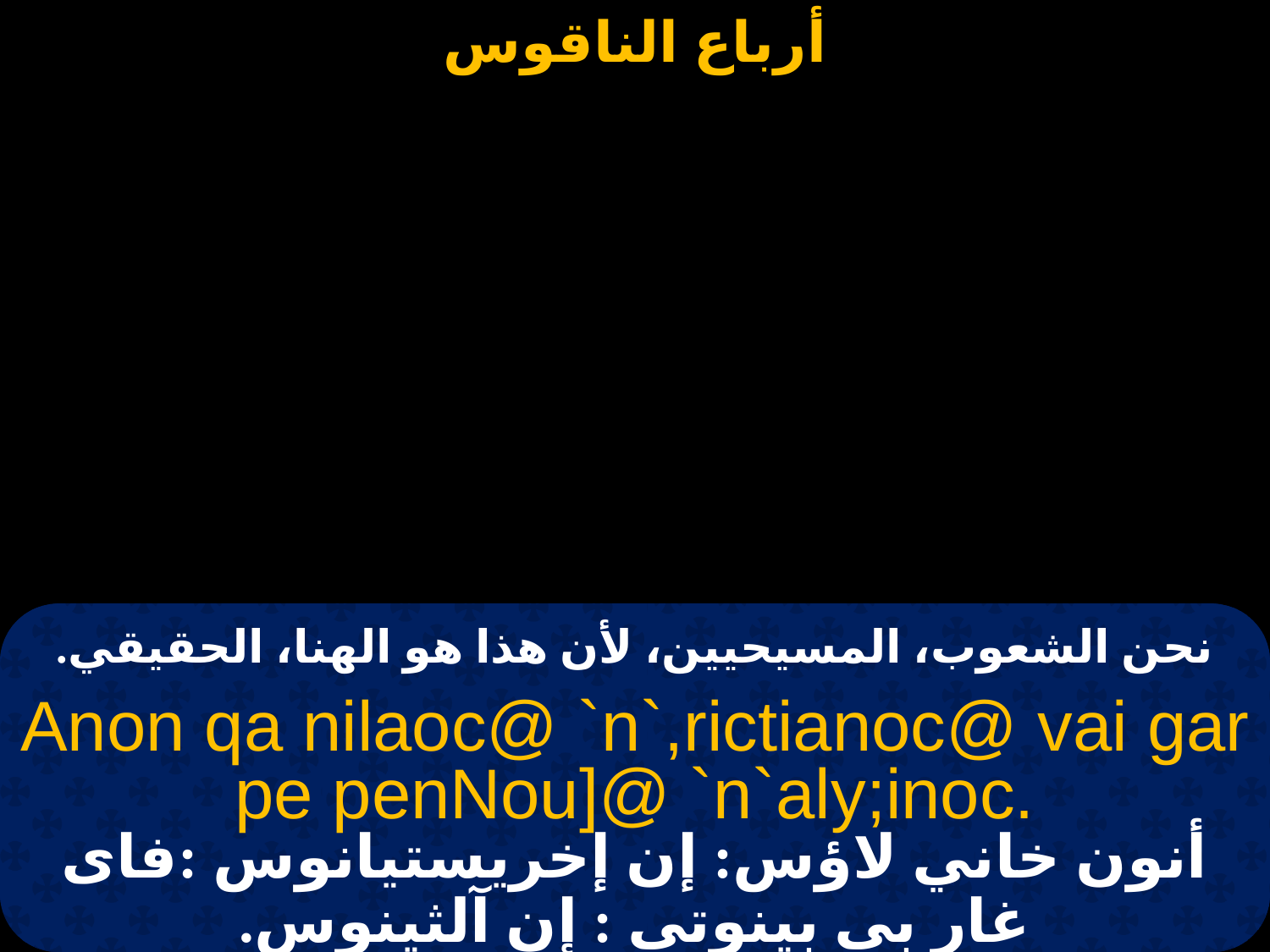

# نحن الشعوب، المسيحيين، لأن هذا هو الهنا، الحقيقي.
Anon qa nilaoc@ `n`,rictianoc@ vai gar pe penNou]@ `n`aly;inoc.
أنون خاني لاؤس: إن إخريستيانوس :فاى غار بى بينوتي : إن آلثينوس.